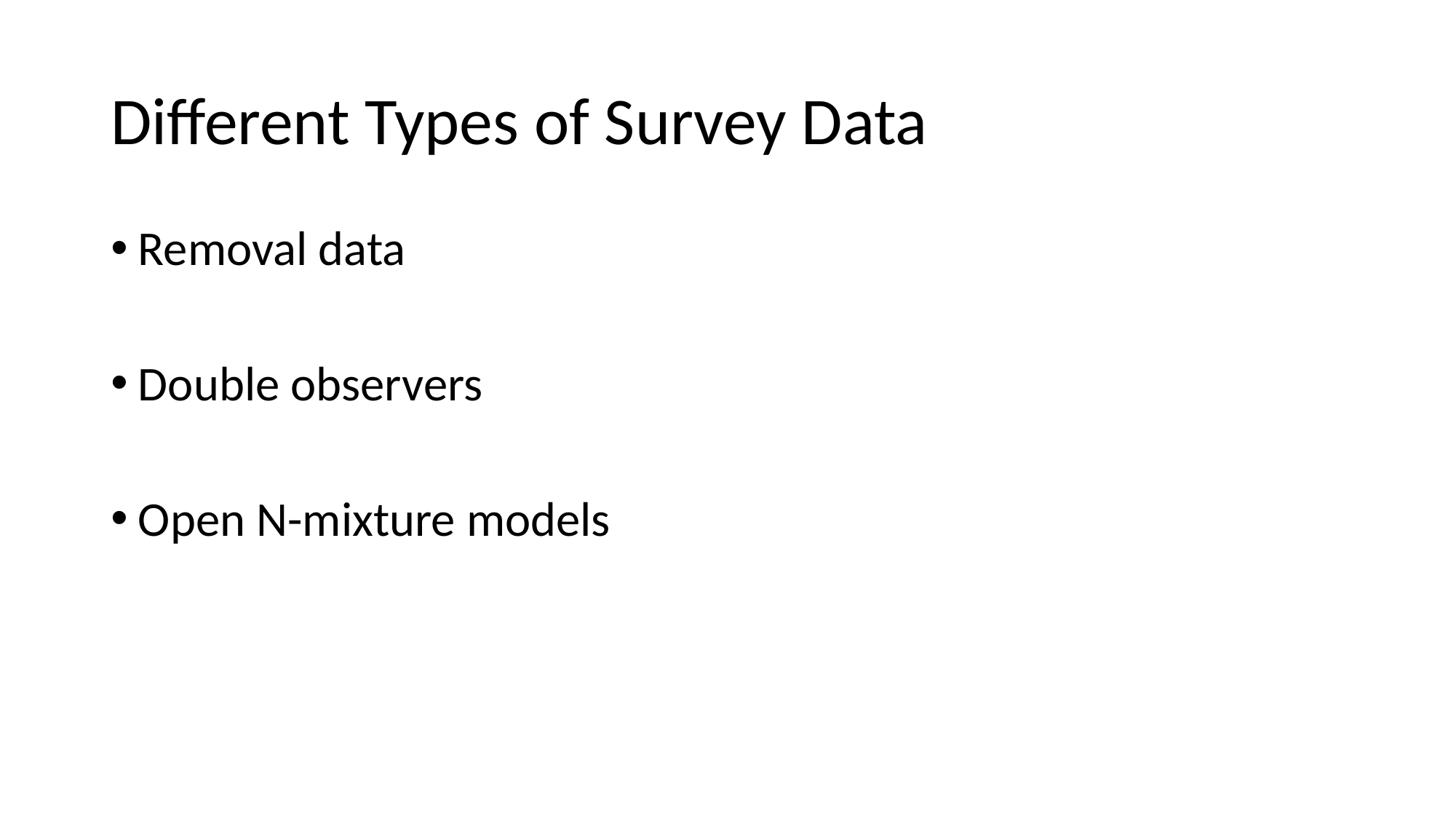

# Different Types of Survey Data
Removal data

Double observers

Open N-mixture models